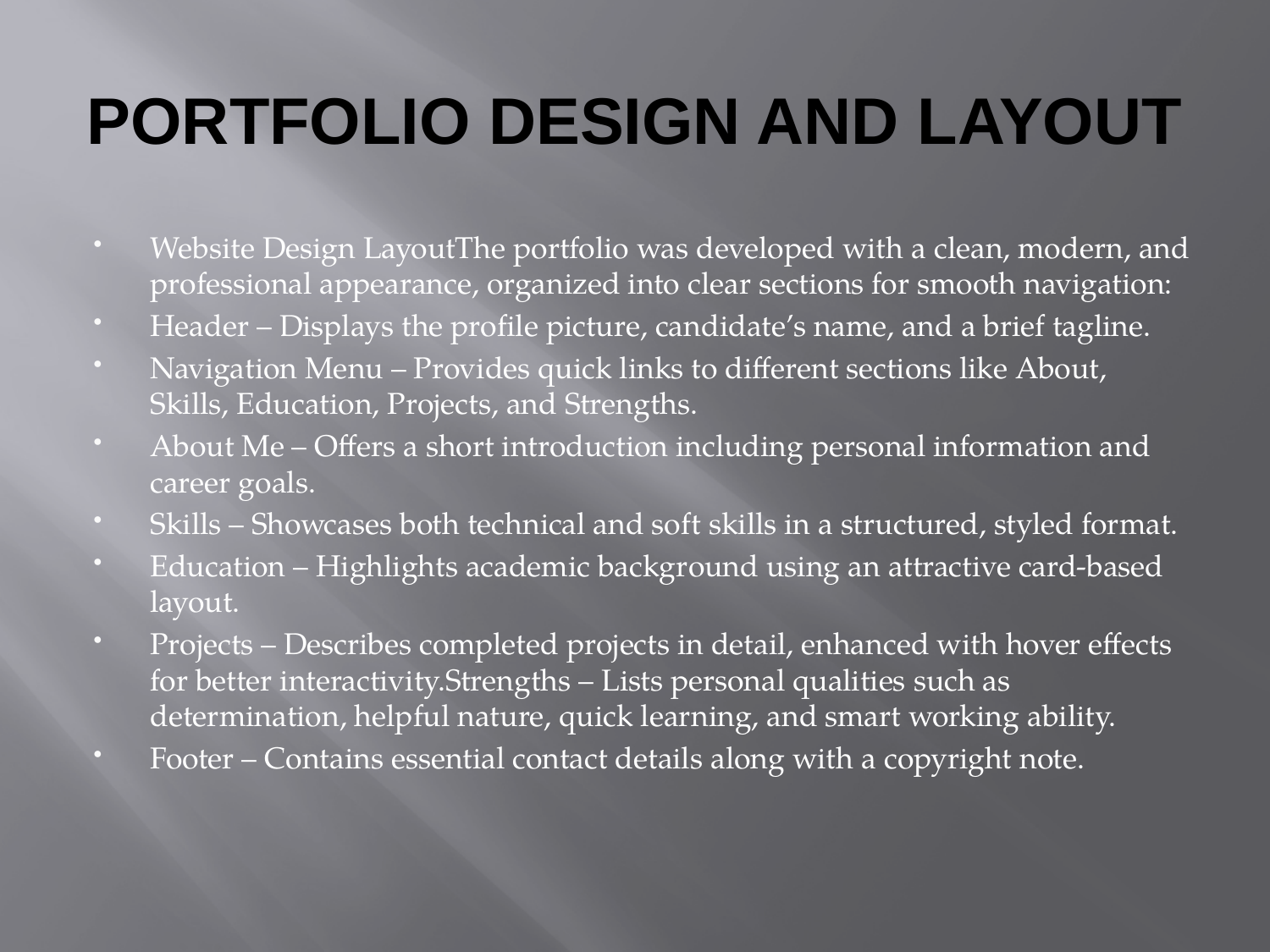

# PORTFOLIO DESIGN AND LAYOUT
Website Design LayoutThe portfolio was developed with a clean, modern, and professional appearance, organized into clear sections for smooth navigation:
Header – Displays the profile picture, candidate’s name, and a brief tagline.
Navigation Menu – Provides quick links to different sections like About, Skills, Education, Projects, and Strengths.
About Me – Offers a short introduction including personal information and career goals.
Skills – Showcases both technical and soft skills in a structured, styled format.
Education – Highlights academic background using an attractive card-based layout.
Projects – Describes completed projects in detail, enhanced with hover effects for better interactivity.Strengths – Lists personal qualities such as determination, helpful nature, quick learning, and smart working ability.
Footer – Contains essential contact details along with a copyright note.